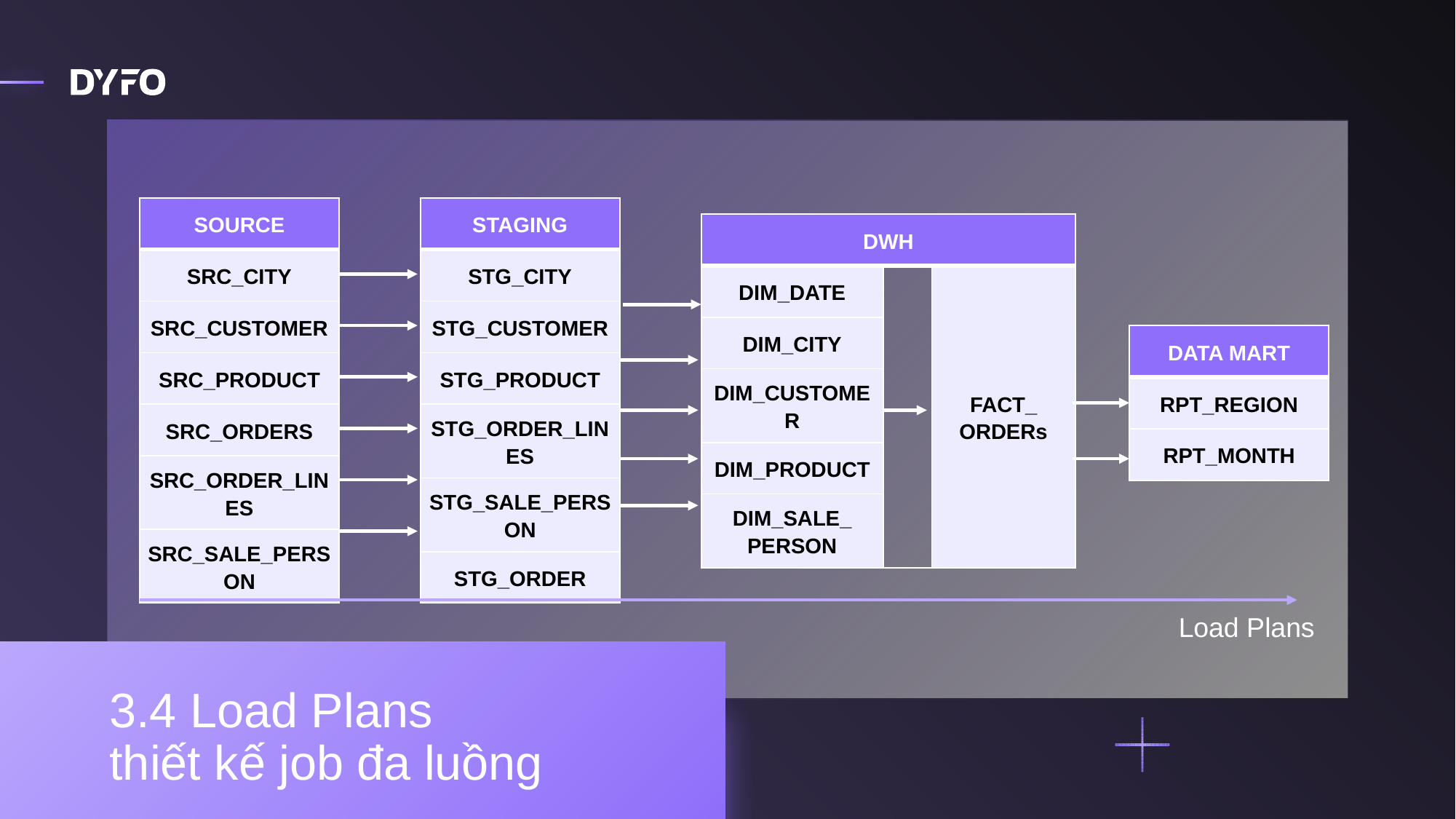

| SOURCE |
| --- |
| SRC\_CITY |
| SRC\_CUSTOMER |
| SRC\_PRODUCT |
| SRC\_ORDERS |
| SRC\_ORDER\_LINES |
| SRC\_SALE\_PERSON |
| STAGING |
| --- |
| STG\_CITY |
| STG\_CUSTOMER |
| STG\_PRODUCT |
| STG\_ORDER\_LINES |
| STG\_SALE\_PERSON |
| STG\_ORDER |
| DWH |  |  |
| --- | --- | --- |
| DIM\_DATE |  | FACT\_ ORDERs |
| DIM\_CITY |  |  |
| DIM\_CUSTOMER |  |  |
| DIM\_PRODUCT |  |  |
| DIM\_SALE\_ PERSON |  |  |
| DATA MART |
| --- |
| RPT\_REGION |
| RPT\_MONTH |
Load Plans

3.4 Load Plans
thiết kế job đa luồng